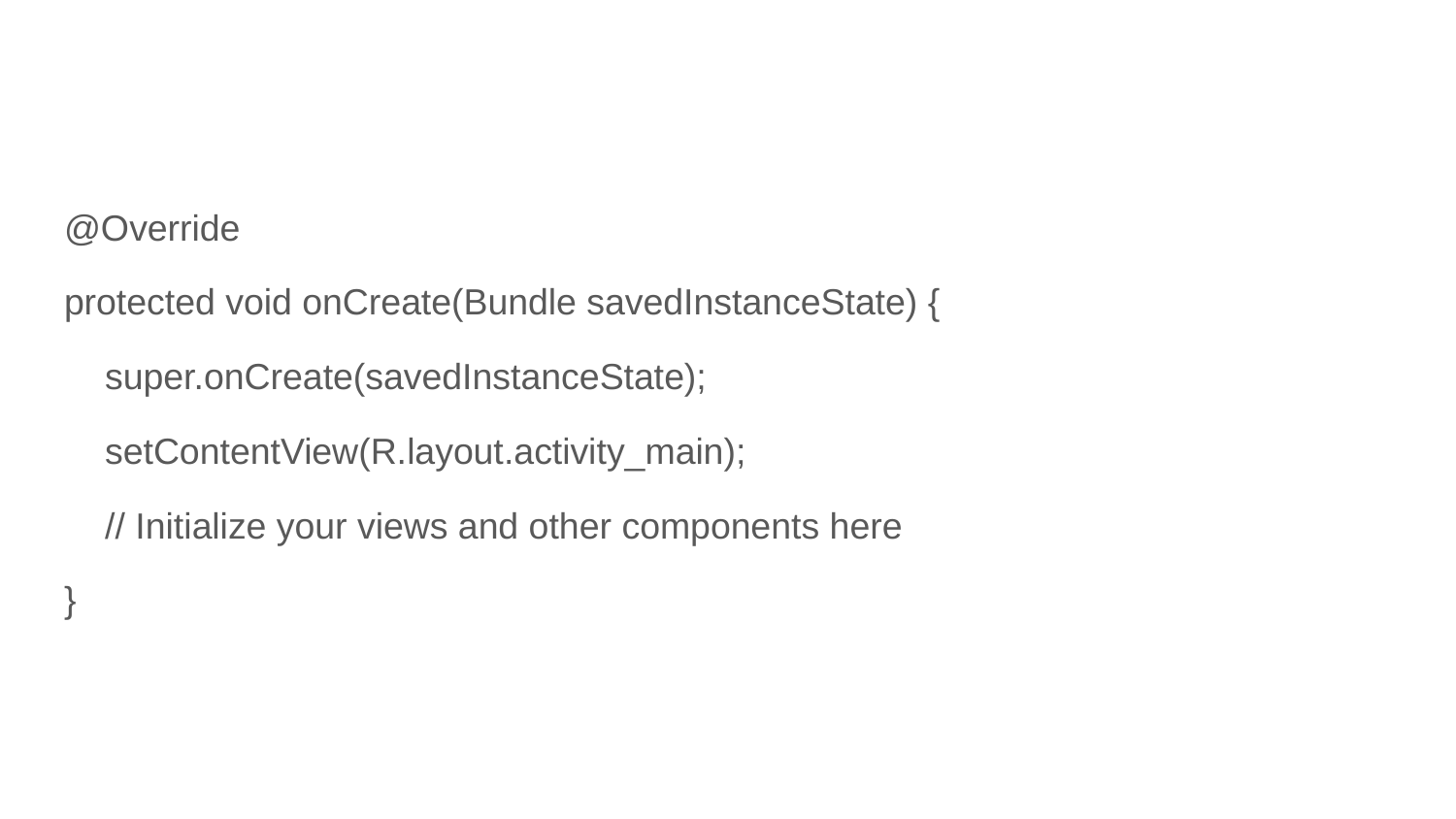

#
@Override
protected void onCreate(Bundle savedInstanceState) {
    super.onCreate(savedInstanceState);
    setContentView(R.layout.activity_main);
    // Initialize your views and other components here
}